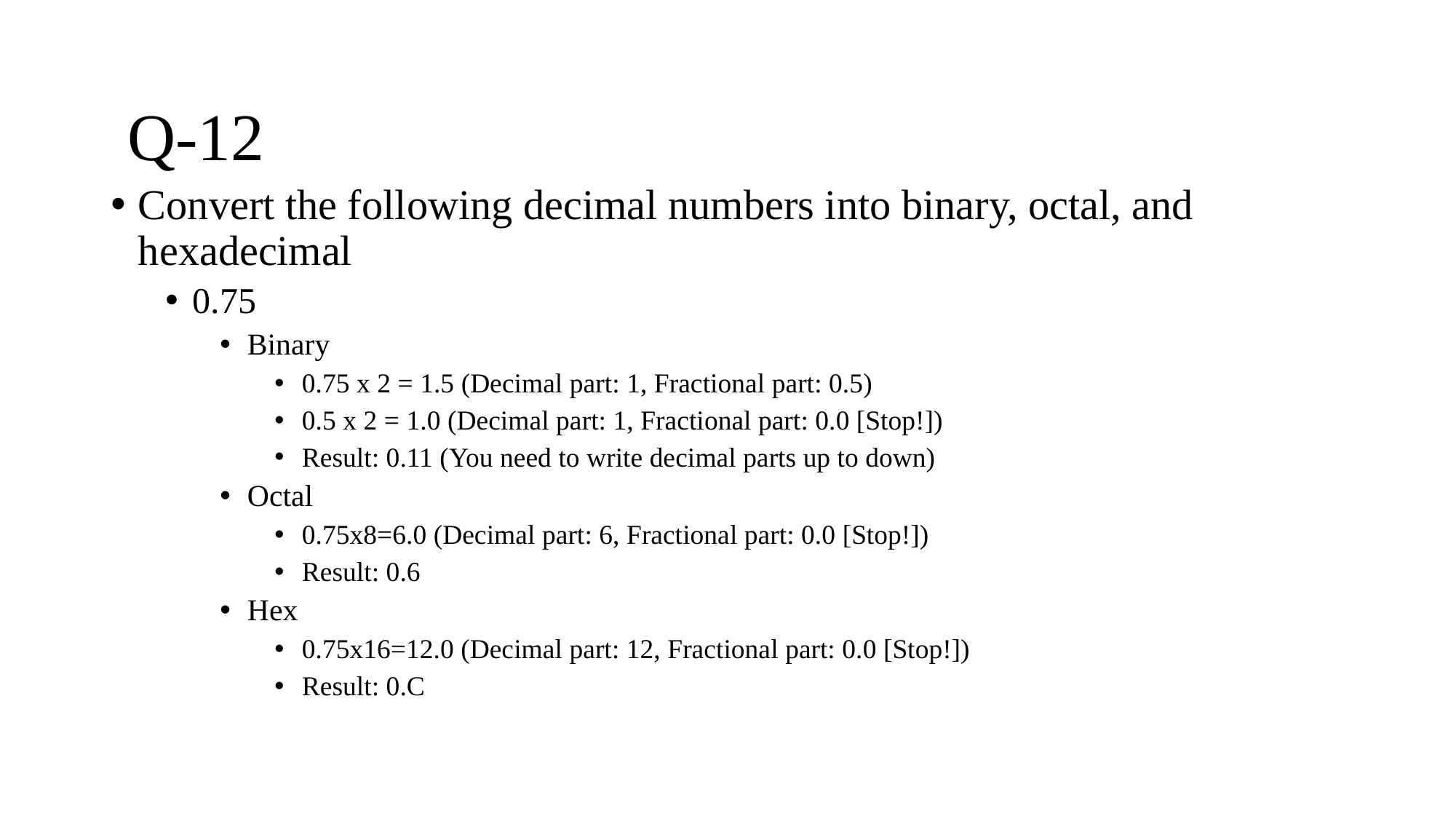

# Q-12
Convert the following decimal numbers into binary, octal, and hexadecimal
0.75
Binary
0.75 x 2 = 1.5 (Decimal part: 1, Fractional part: 0.5)
0.5 x 2 = 1.0 (Decimal part: 1, Fractional part: 0.0 [Stop!])
Result: 0.11 (You need to write decimal parts up to down)
Octal
0.75x8=6.0 (Decimal part: 6, Fractional part: 0.0 [Stop!])
Result: 0.6
Hex
0.75x16=12.0 (Decimal part: 12, Fractional part: 0.0 [Stop!])
Result: 0.C